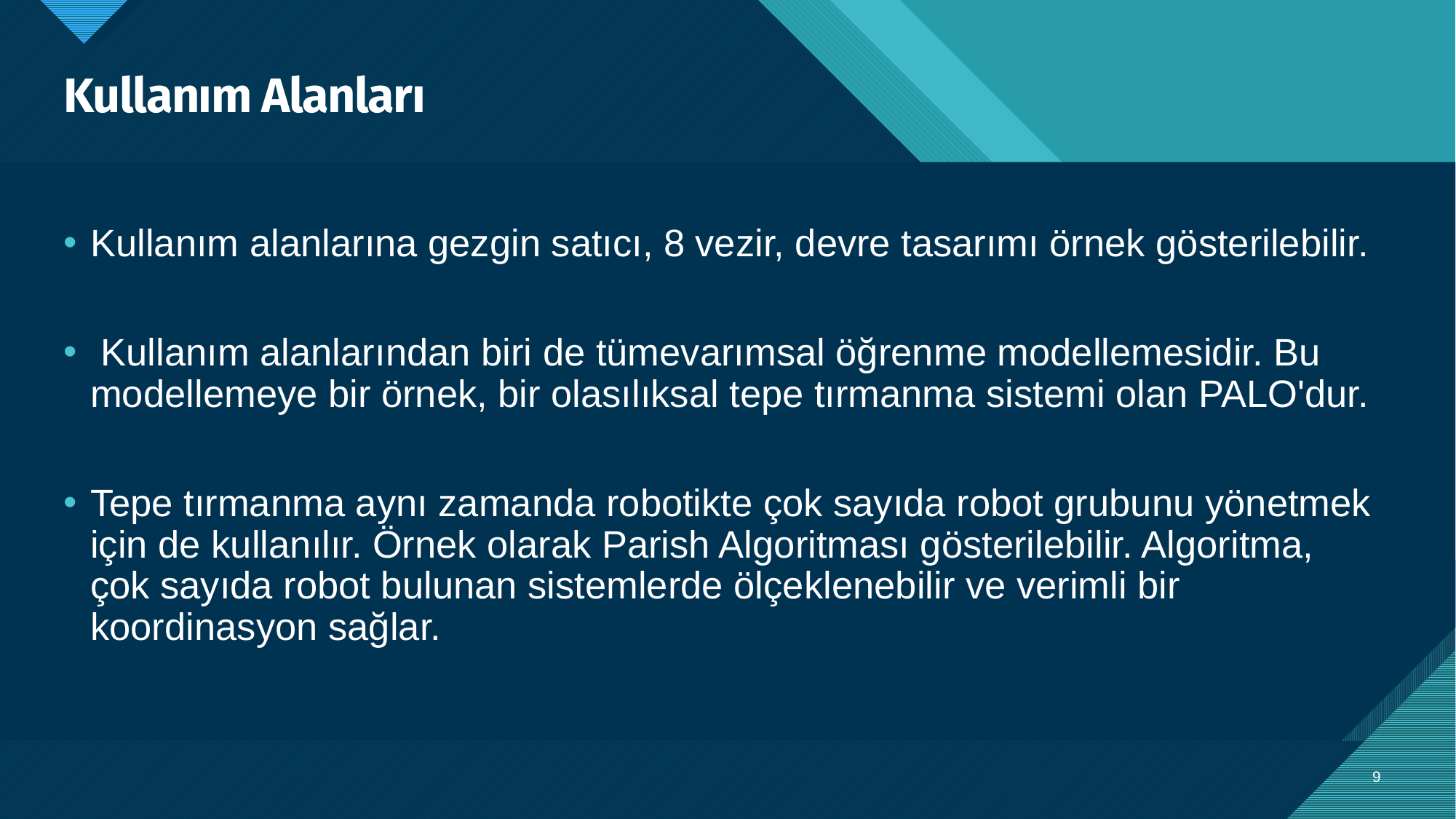

# Kullanım Alanları
Kullanım alanlarına gezgin satıcı, 8 vezir, devre tasarımı örnek gösterilebilir.

 Kullanım alanlarından biri de tümevarımsal öğrenme modellemesidir. Bu modellemeye bir örnek, bir olasılıksal tepe tırmanma sistemi olan PALO'dur.

Tepe tırmanma aynı zamanda robotikte çok sayıda robot grubunu yönetmek için de kullanılır. Örnek olarak Parish Algoritması gösterilebilir. Algoritma, çok sayıda robot bulunan sistemlerde ölçeklenebilir ve verimli bir koordinasyon sağlar.
9